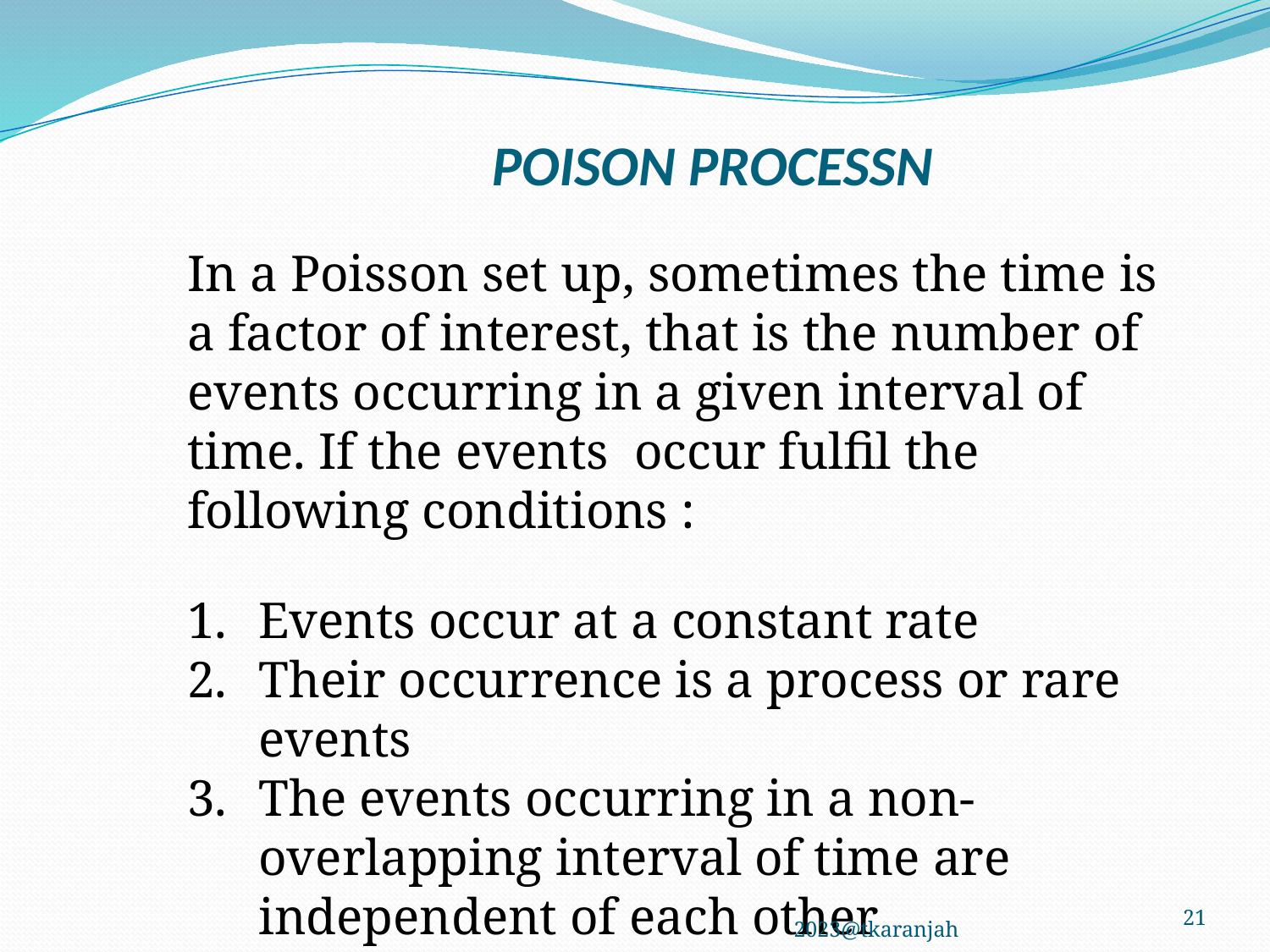

# POISON PROCESSN
In a Poisson set up, sometimes the time is a factor of interest, that is the number of events occurring in a given interval of time. If the events  occur fulfil the following conditions :

Events occur at a constant rate
Their occurrence is a process or rare events
The events occurring in a non-overlapping interval of time are independent of each other

2023@tkaranjah
21